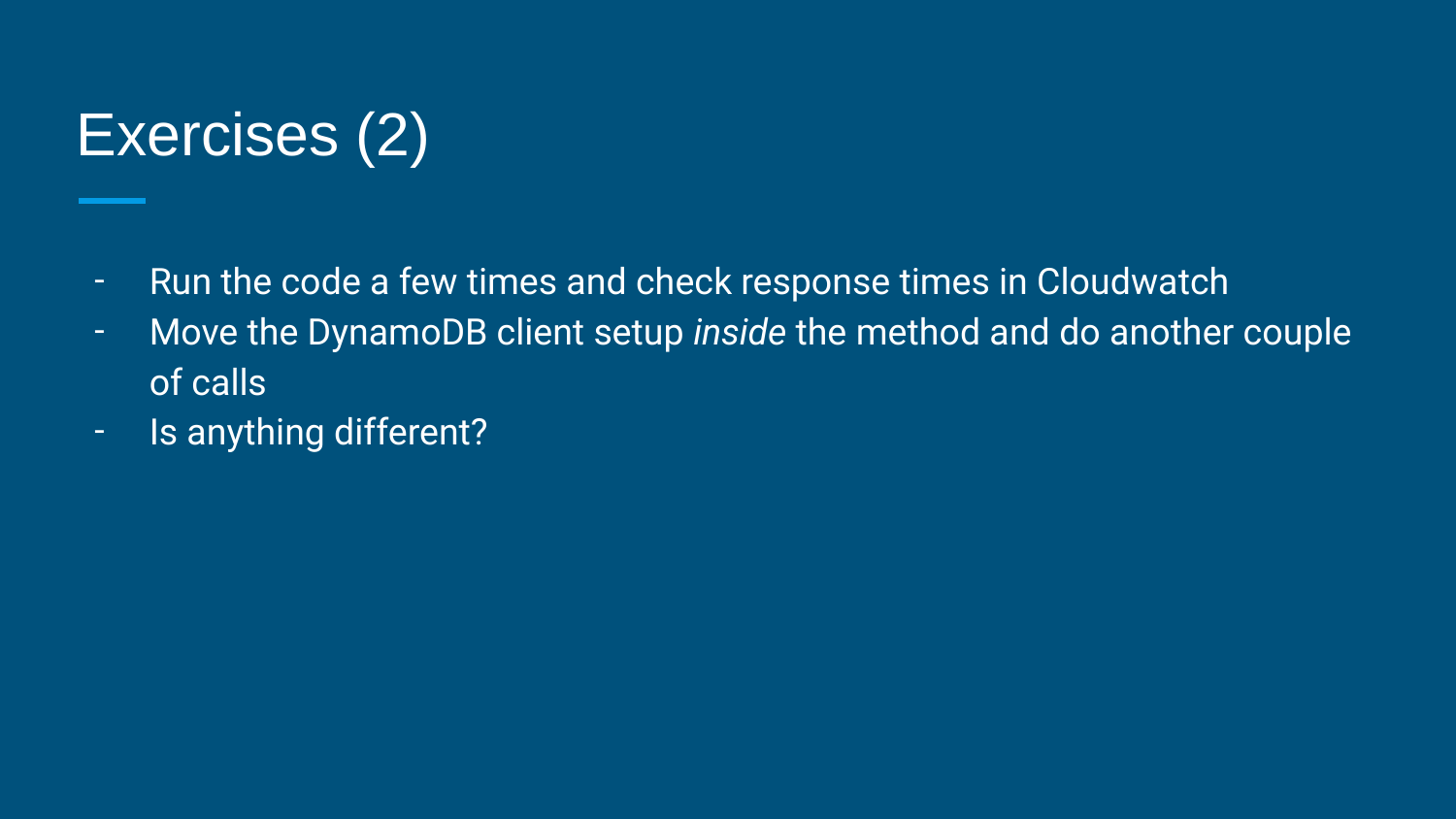

# Exercises (2)
Run the code a few times and check response times in Cloudwatch
Move the DynamoDB client setup inside the method and do another couple of calls
Is anything different?